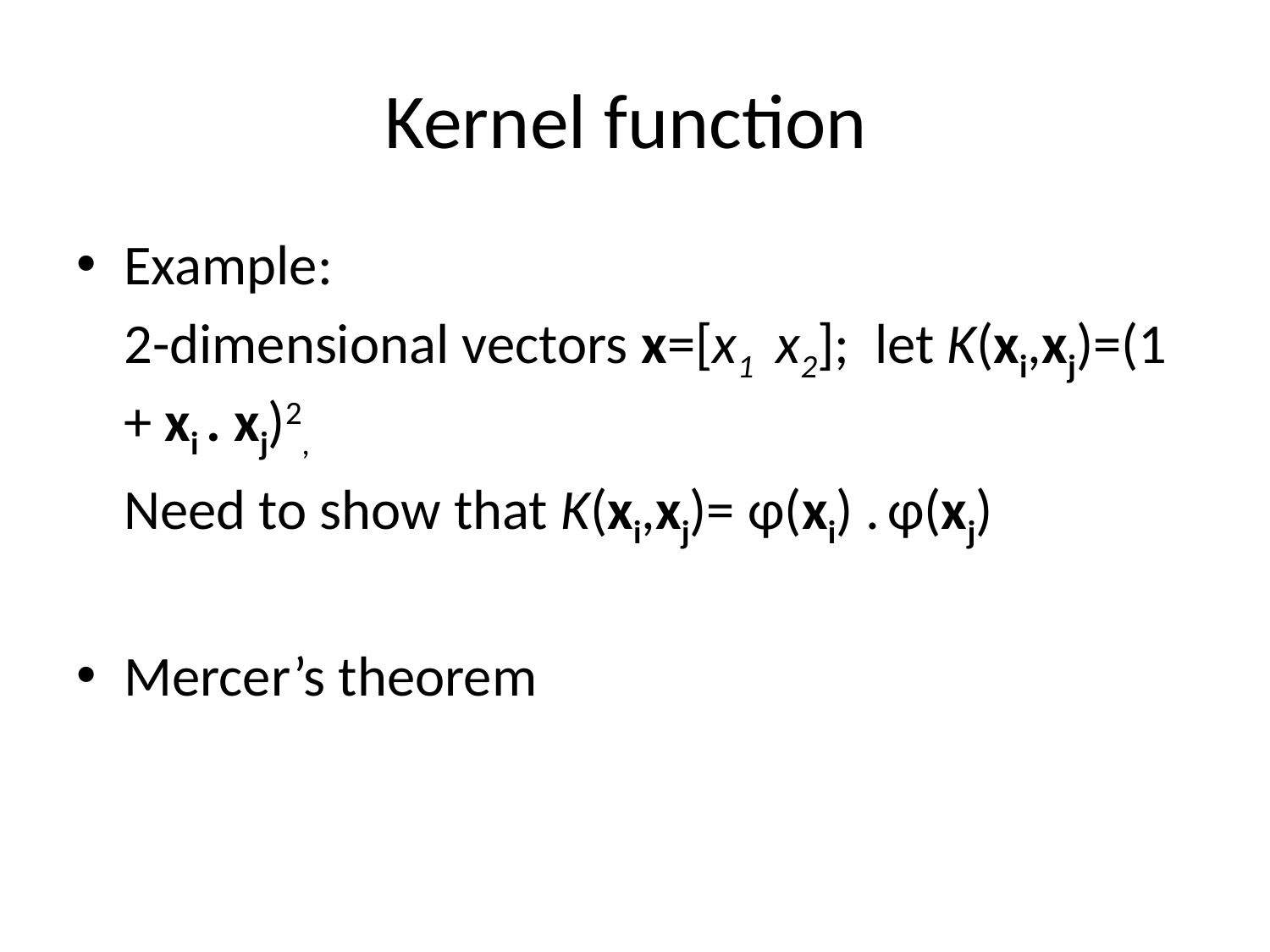

# Kernel function
Example:
	2-dimensional vectors x=[x1   x2];  let K(xi,xj)=(1 + xi . xj)2,
	Need to show that K(xi,xj)= φ(xi) . φ(xj)

Mercer’s theorem